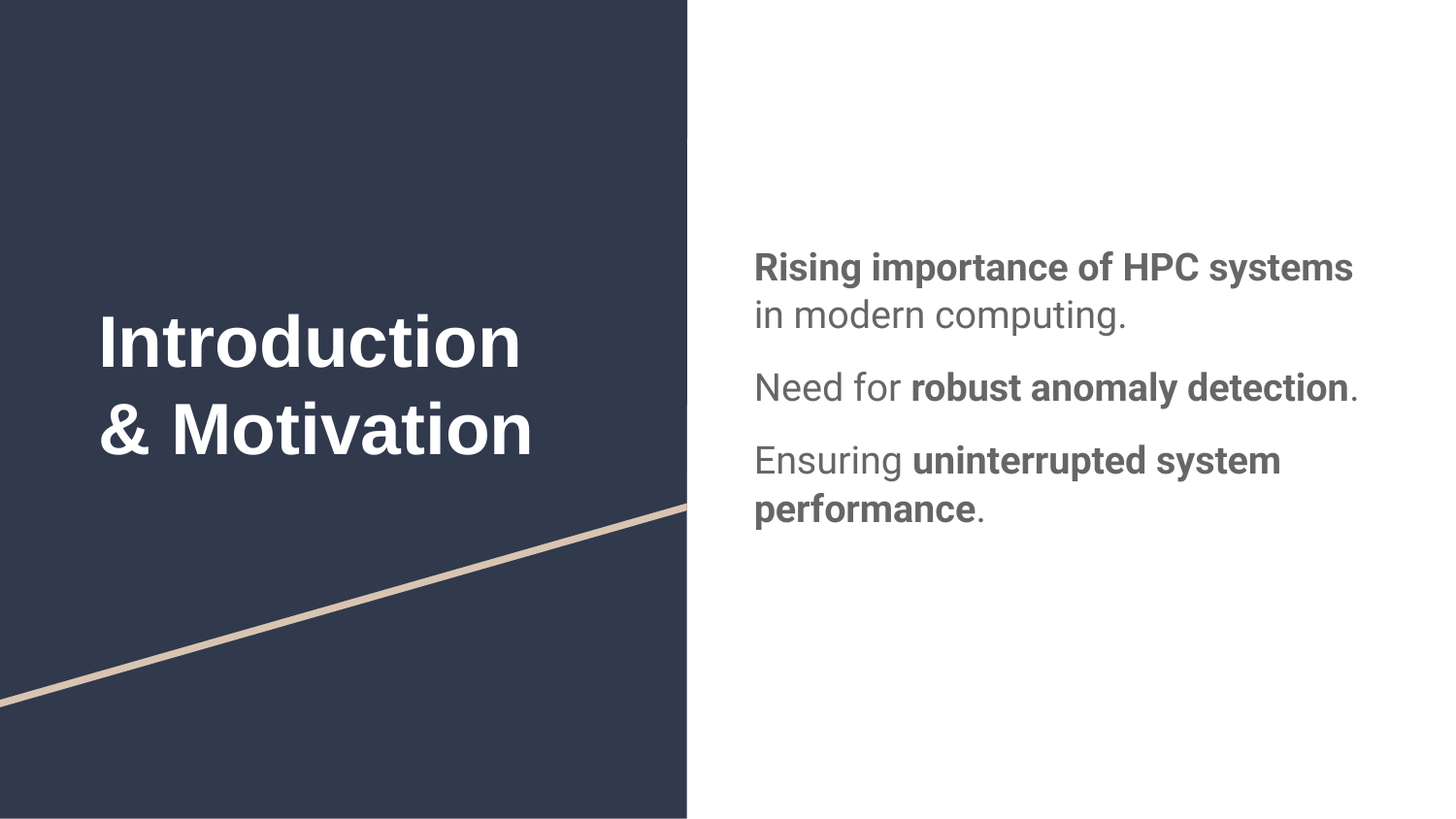

Rising importance of HPC systems in modern computing.
Need for robust anomaly detection.
Ensuring uninterrupted system performance.

# Introduction
& Motivation